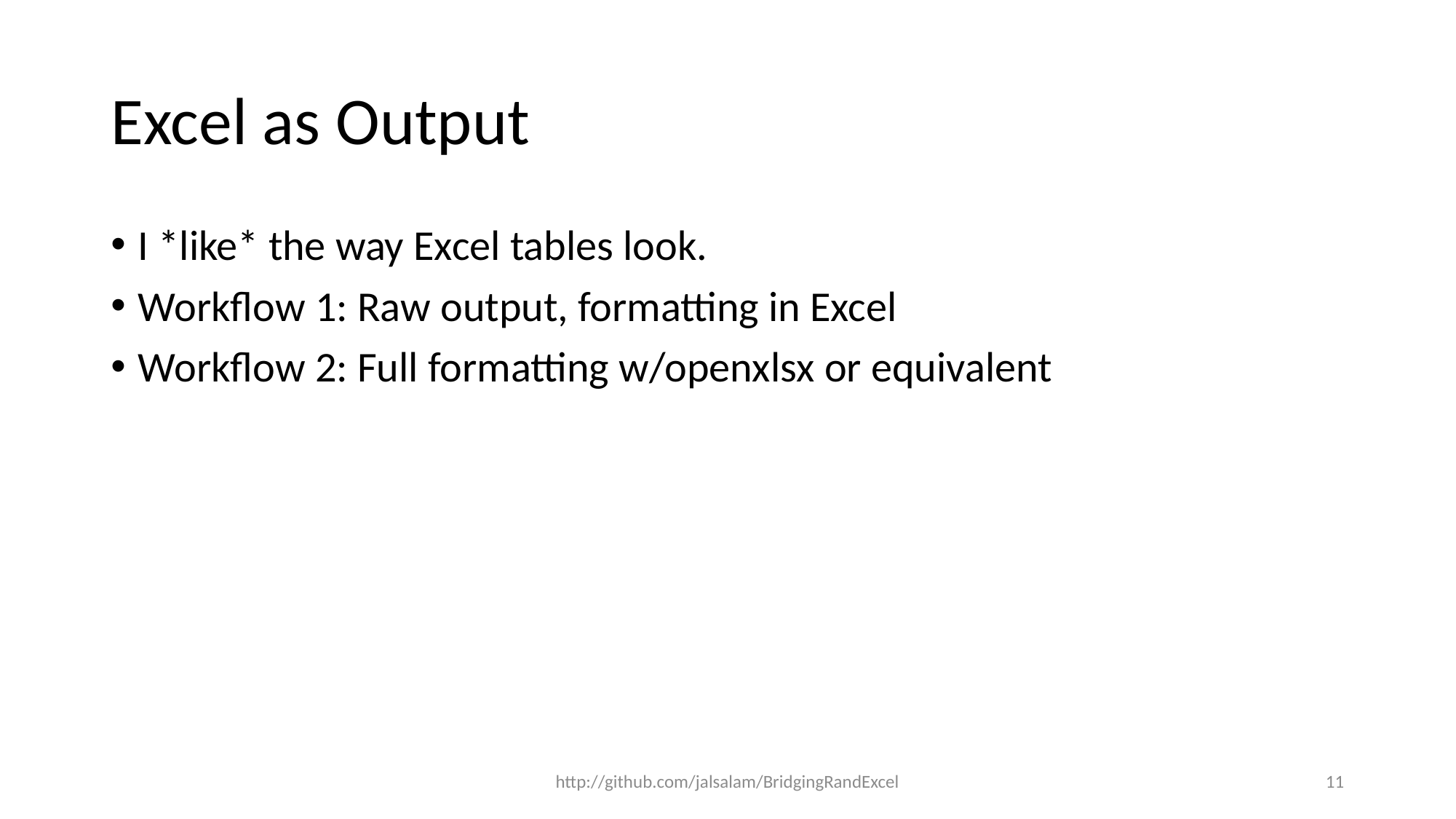

# Excel as Output
I *like* the way Excel tables look.
Workflow 1: Raw output, formatting in Excel
Workflow 2: Full formatting w/openxlsx or equivalent
http://github.com/jalsalam/BridgingRandExcel
11